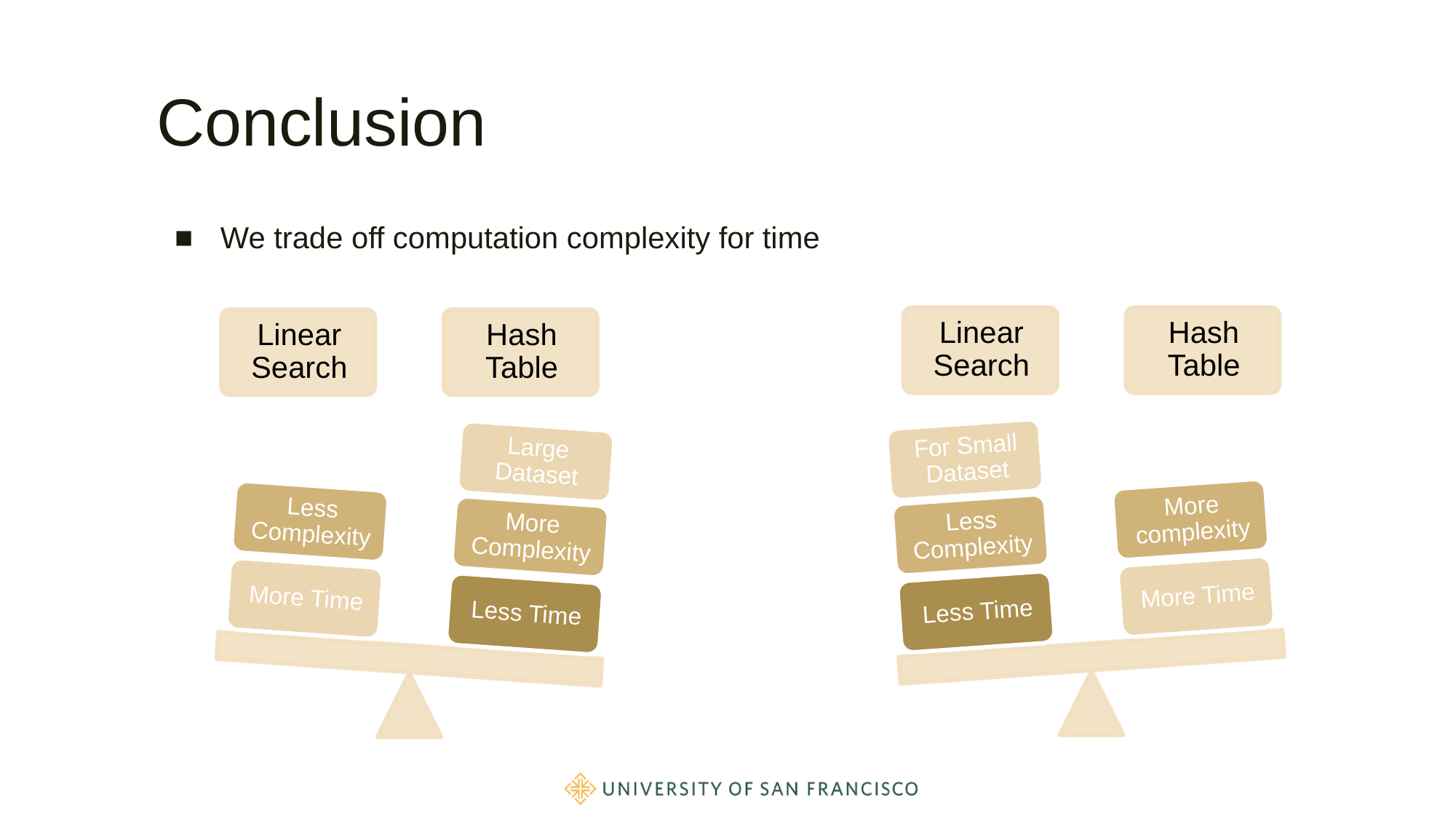

# Conclusion
We trade off computation complexity for time
Linear Search
Hash Table
Less Time
Less Complexity
For Small Dataset
More Time
More complexity
Linear Search
Hash Table
Less Time
More Complexity
Large Dataset
More Time
Less Complexity